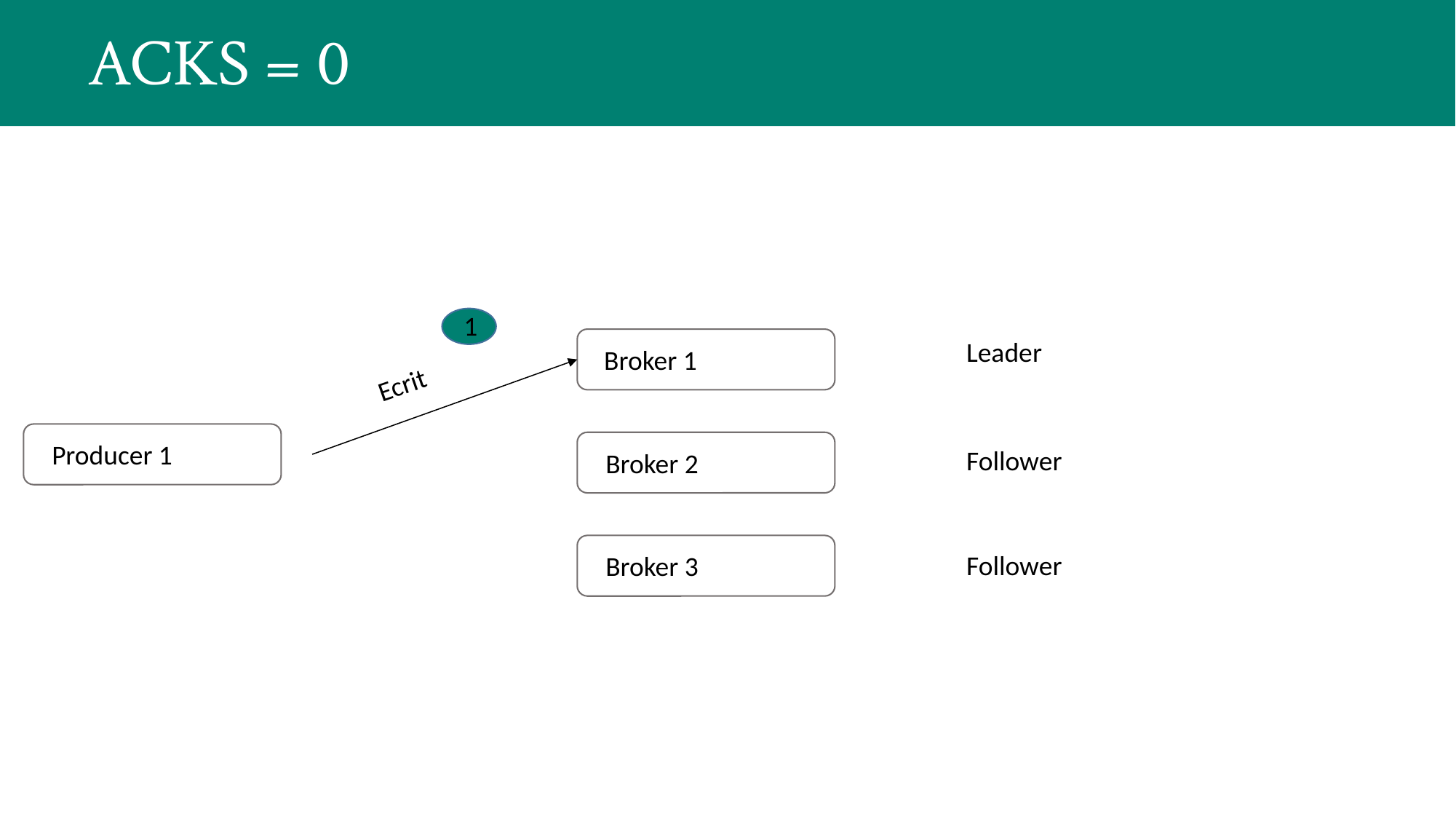

# ACKS = 0
1

Leader
Ecrit
Broker 1

Producer 1

Follower
Broker 2

Follower
Broker 3
12